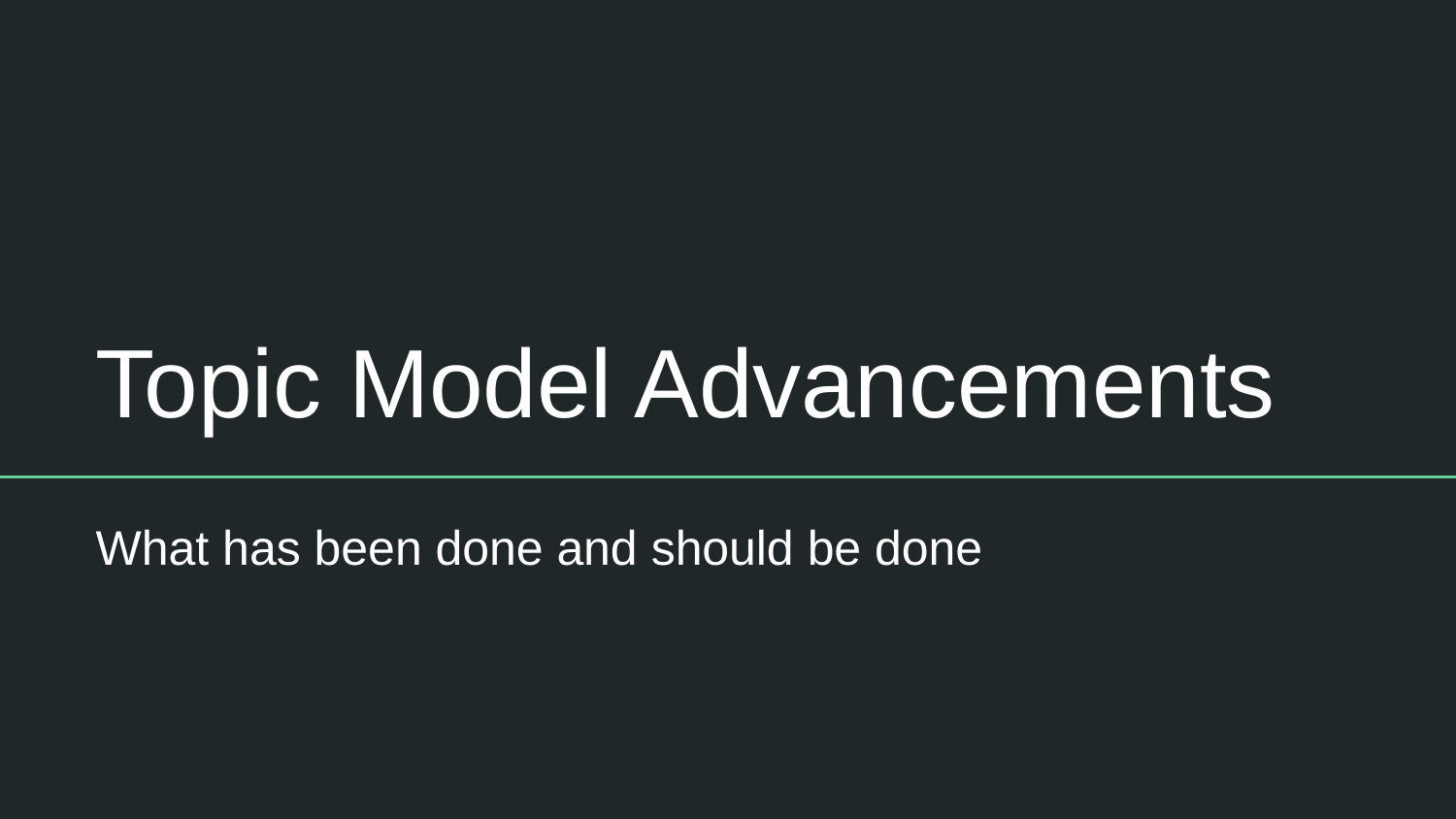

# Topic Model Advancements
What has been done and should be done